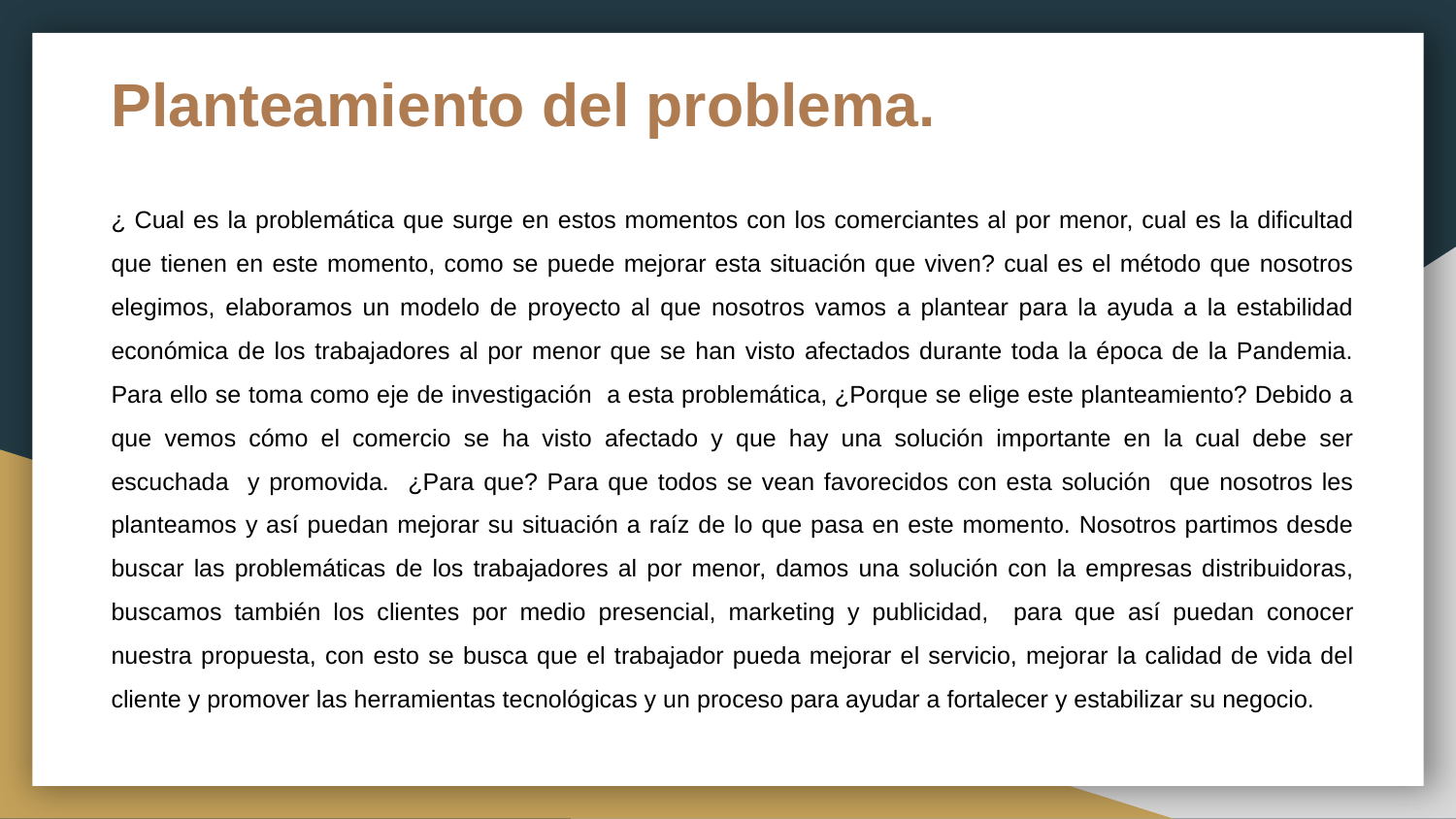

# Planteamiento del problema.
¿ Cual es la problemática que surge en estos momentos con los comerciantes al por menor, cual es la dificultad que tienen en este momento, como se puede mejorar esta situación que viven? cual es el método que nosotros elegimos, elaboramos un modelo de proyecto al que nosotros vamos a plantear para la ayuda a la estabilidad económica de los trabajadores al por menor que se han visto afectados durante toda la época de la Pandemia. Para ello se toma como eje de investigación  a esta problemática, ¿Porque se elige este planteamiento? Debido a que vemos cómo el comercio se ha visto afectado y que hay una solución importante en la cual debe ser escuchada  y promovida.  ¿Para que? Para que todos se vean favorecidos con esta solución  que nosotros les planteamos y así puedan mejorar su situación a raíz de lo que pasa en este momento. Nosotros partimos desde buscar las problemáticas de los trabajadores al por menor, damos una solución con la empresas distribuidoras, buscamos también los clientes por medio presencial, marketing y publicidad,  para que así puedan conocer nuestra propuesta, con esto se busca que el trabajador pueda mejorar el servicio, mejorar la calidad de vida del cliente y promover las herramientas tecnológicas y un proceso para ayudar a fortalecer y estabilizar su negocio.